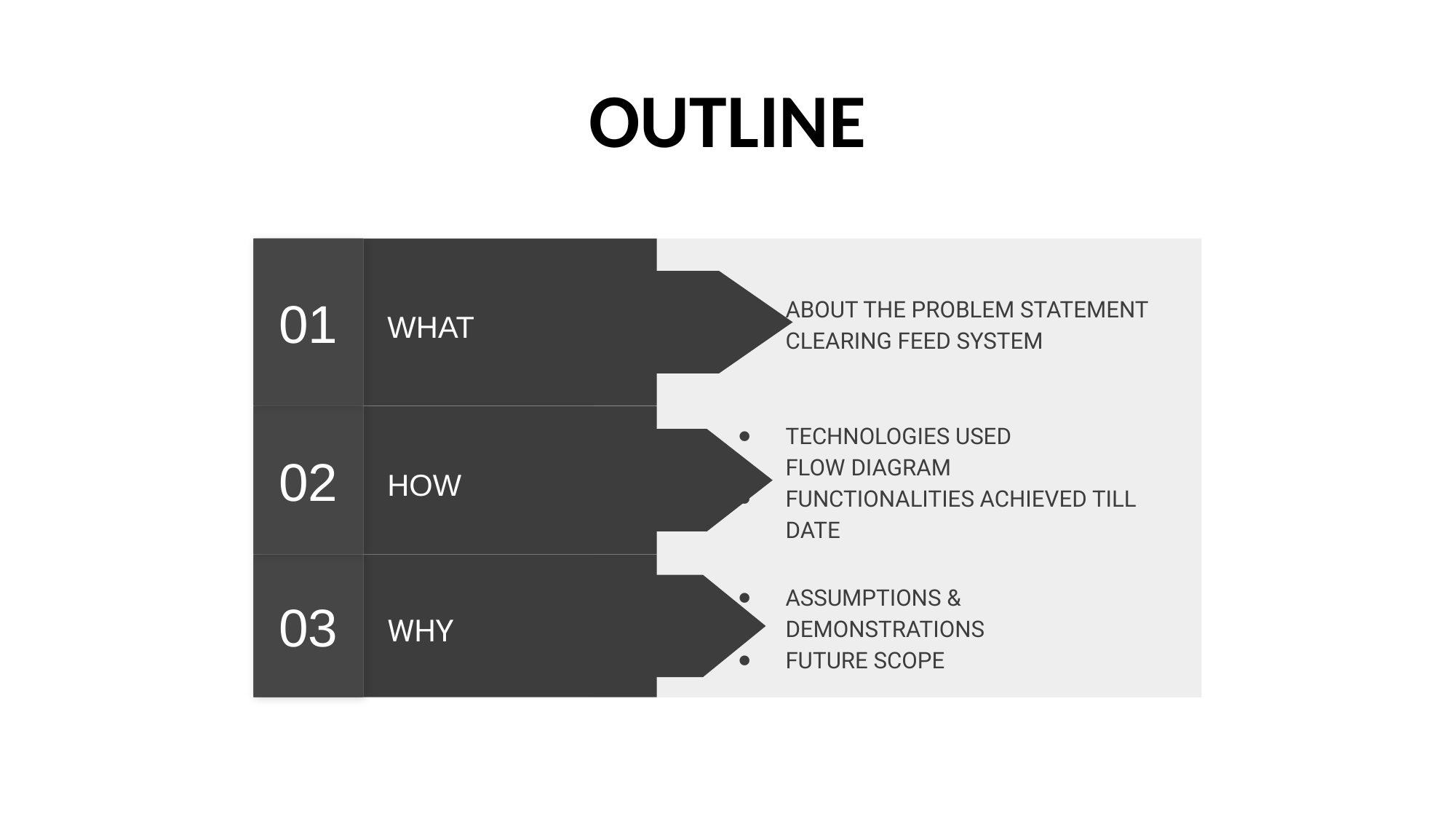

# OUTLINE

01

ABOUT THE PROBLEM STATEMENT
CLEARING FEED SYSTEM
WHAT

02

TECHNOLOGIES USED
FLOW DIAGRAM
FUNCTIONALITIES ACHIEVED TILL DATE
HOW

03

ASSUMPTIONS & DEMONSTRATIONS
FUTURE SCOPE
WHY